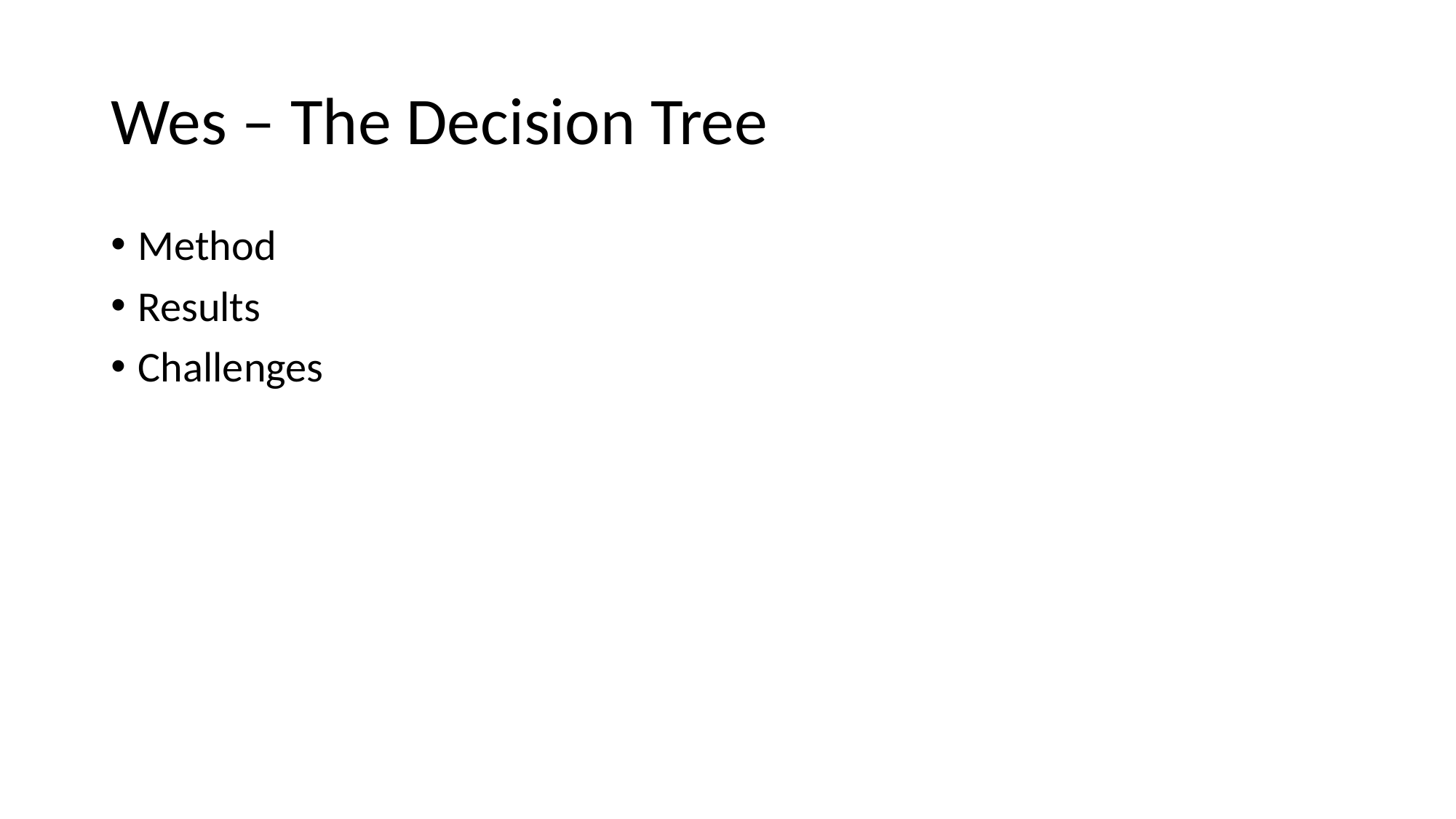

# Wes – The Decision Tree
Method
Results
Challenges